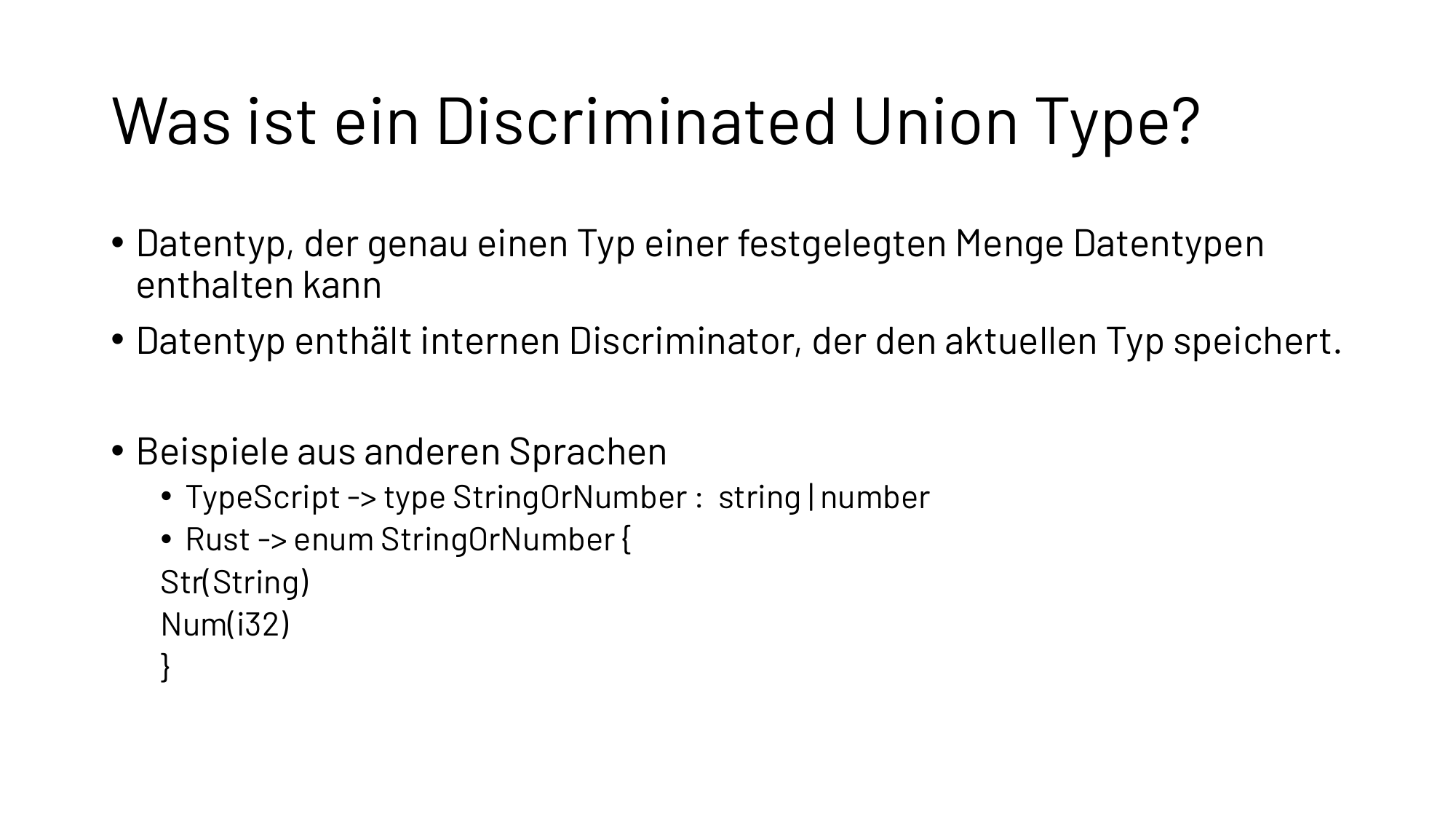

# Was ist ein Discriminated Union Type?
Datentyp, der genau einen Typ einer festgelegten Menge Datentypen enthalten kann
Datentyp enthält internen Discriminator, der den aktuellen Typ speichert.

Beispiele aus anderen Sprachen
TypeScript -> type StringOrNumber :  string | number
Rust -> enum StringOrNumber {
Str(String)
Num(i32)
}